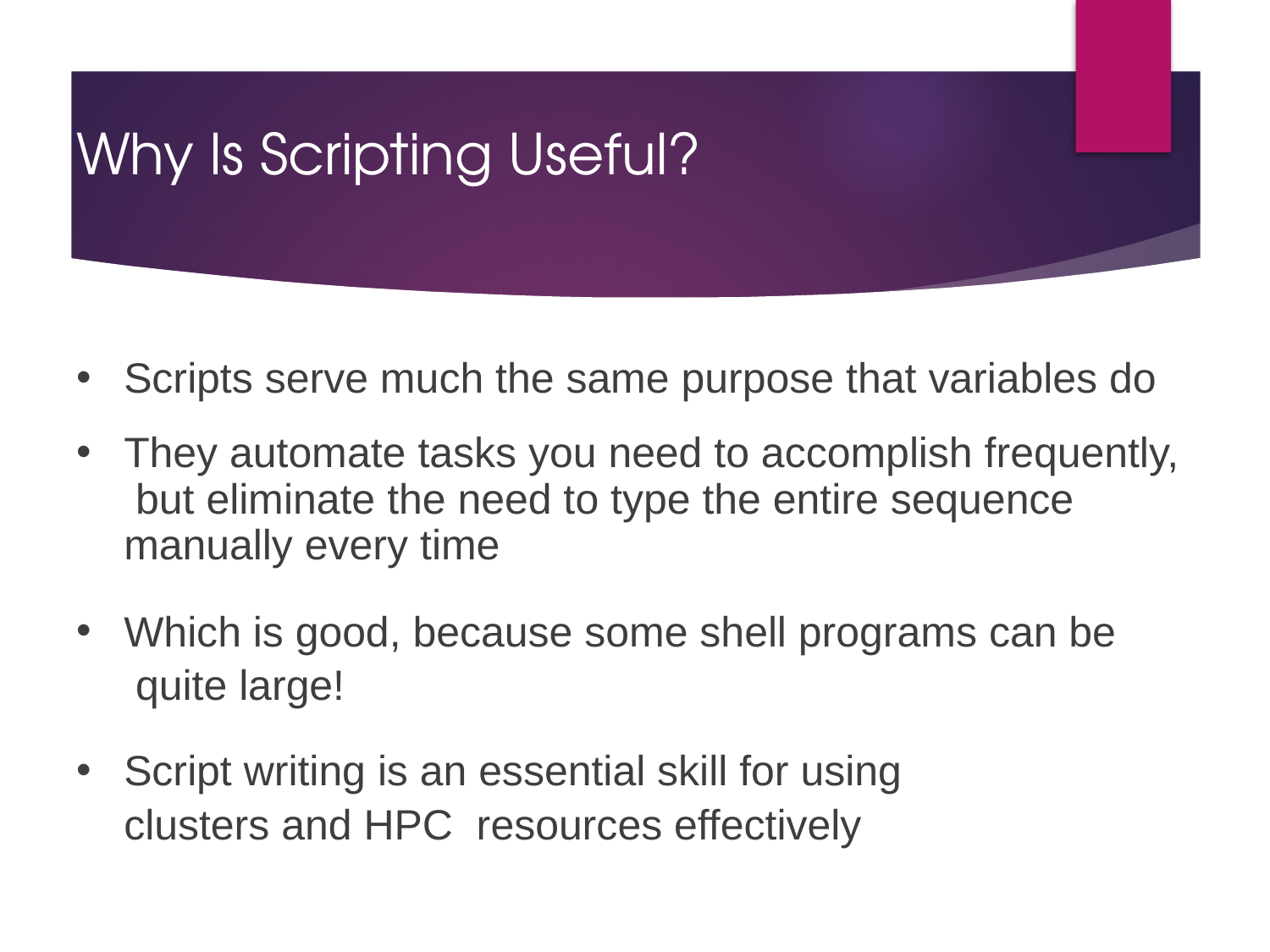

# Why Is Scripting Useful?
Scripts serve much the same purpose that variables do
They automate tasks you need to accomplish frequently,  but eliminate the need to type the entire sequence  manually every time
Which is good, because some shell programs can be  quite large!
Script writing is an essential skill for using clusters and HPC  resources effectively